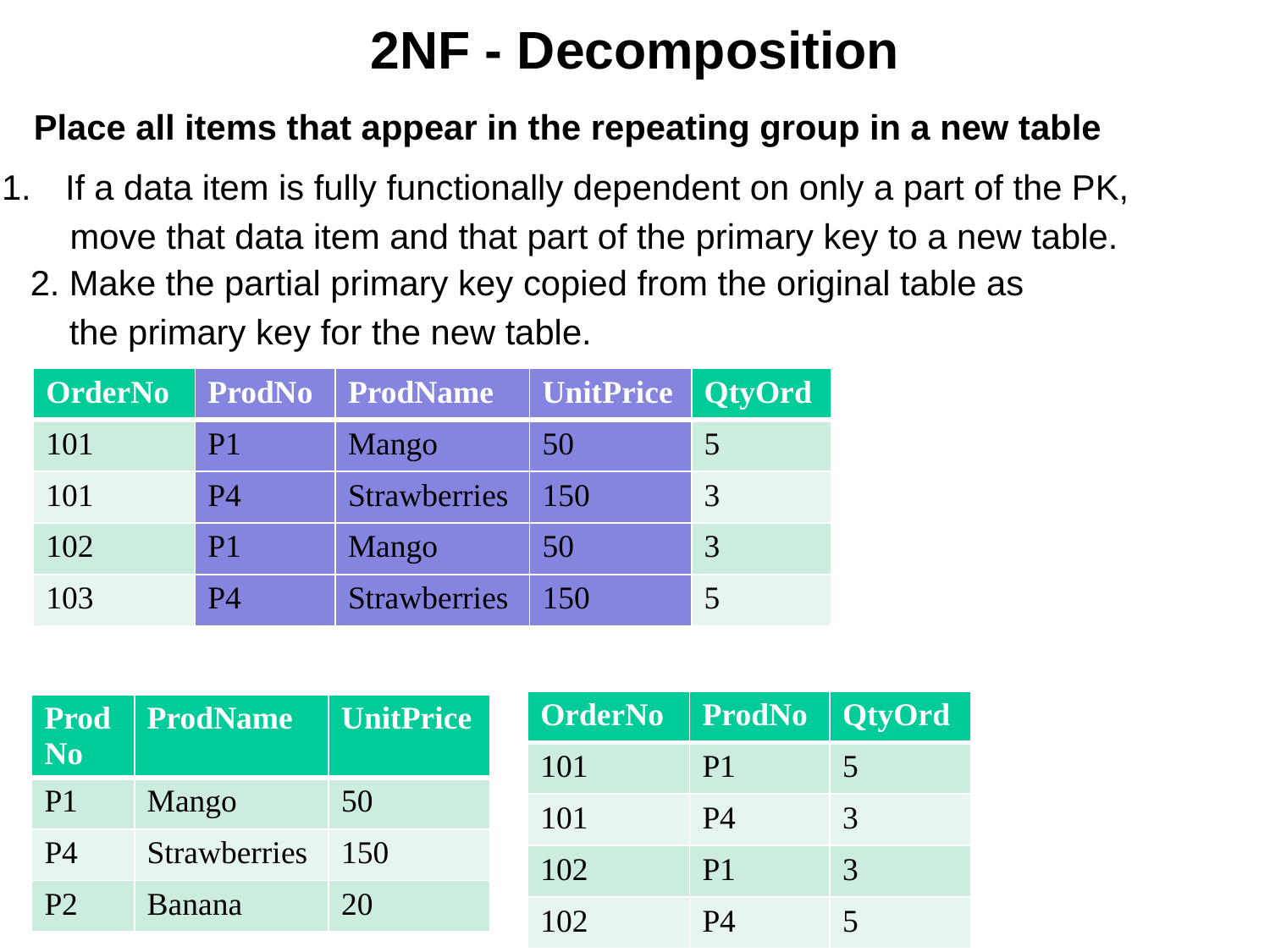

2NF - Decomposition
Place all items that appear in the repeating group in a new table
If a data item is fully functionally dependent on only a part of the PK,
       move that data item and that part of the primary key to a new table.
2. Make the partial primary key copied from the original table as
    the primary key for the new table.
| OrderNo | ProdNo | ProdName | UnitPrice | QtyOrd |
| --- | --- | --- | --- | --- |
| 101 | P1 | Mango | 50 | 5 |
| 101 | P4 | Strawberries | 150 | 3 |
| 102 | P1 | Mango | 50 | 3 |
| 103 | P4 | Strawberries | 150 | 5 |
| OrderNo | ProdNo | QtyOrd |
| --- | --- | --- |
| 101 | P1 | 5 |
| 101 | P4 | 3 |
| 102 | P1 | 3 |
| 102 | P4 | 5 |
| ProdNo | ProdName | UnitPrice |
| --- | --- | --- |
| P1 | Mango | 50 |
| P4 | Strawberries | 150 |
| P2 | Banana | 20 |